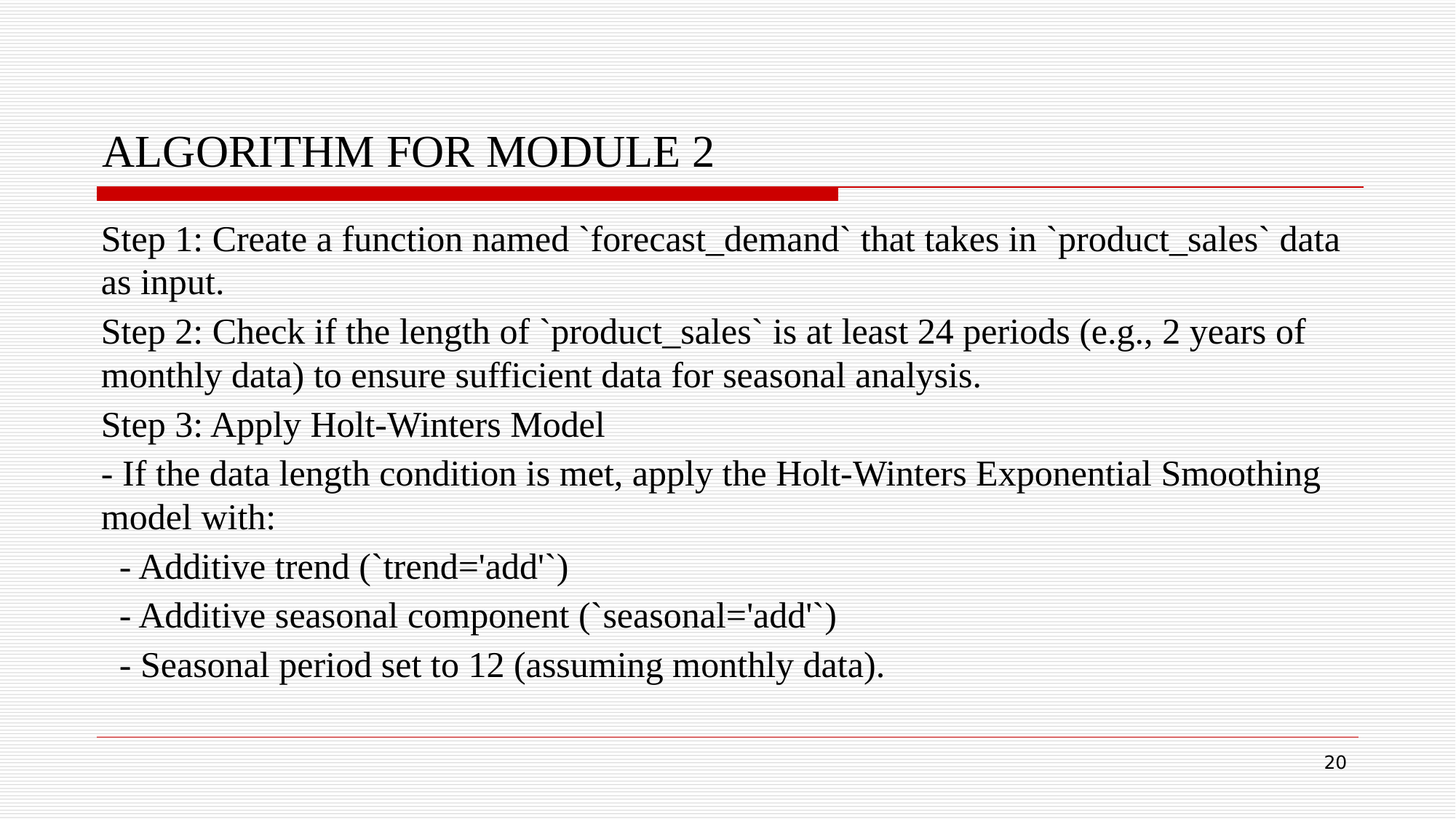

# ALGORITHM FOR MODULE 2
Step 1: Create a function named `forecast_demand` that takes in `product_sales` data as input.
Step 2: Check if the length of `product_sales` is at least 24 periods (e.g., 2 years of monthly data) to ensure sufficient data for seasonal analysis.
Step 3: Apply Holt-Winters Model
- If the data length condition is met, apply the Holt-Winters Exponential Smoothing model with:
  - Additive trend (`trend='add'`)
  - Additive seasonal component (`seasonal='add'`)
  - Seasonal period set to 12 (assuming monthly data).

20